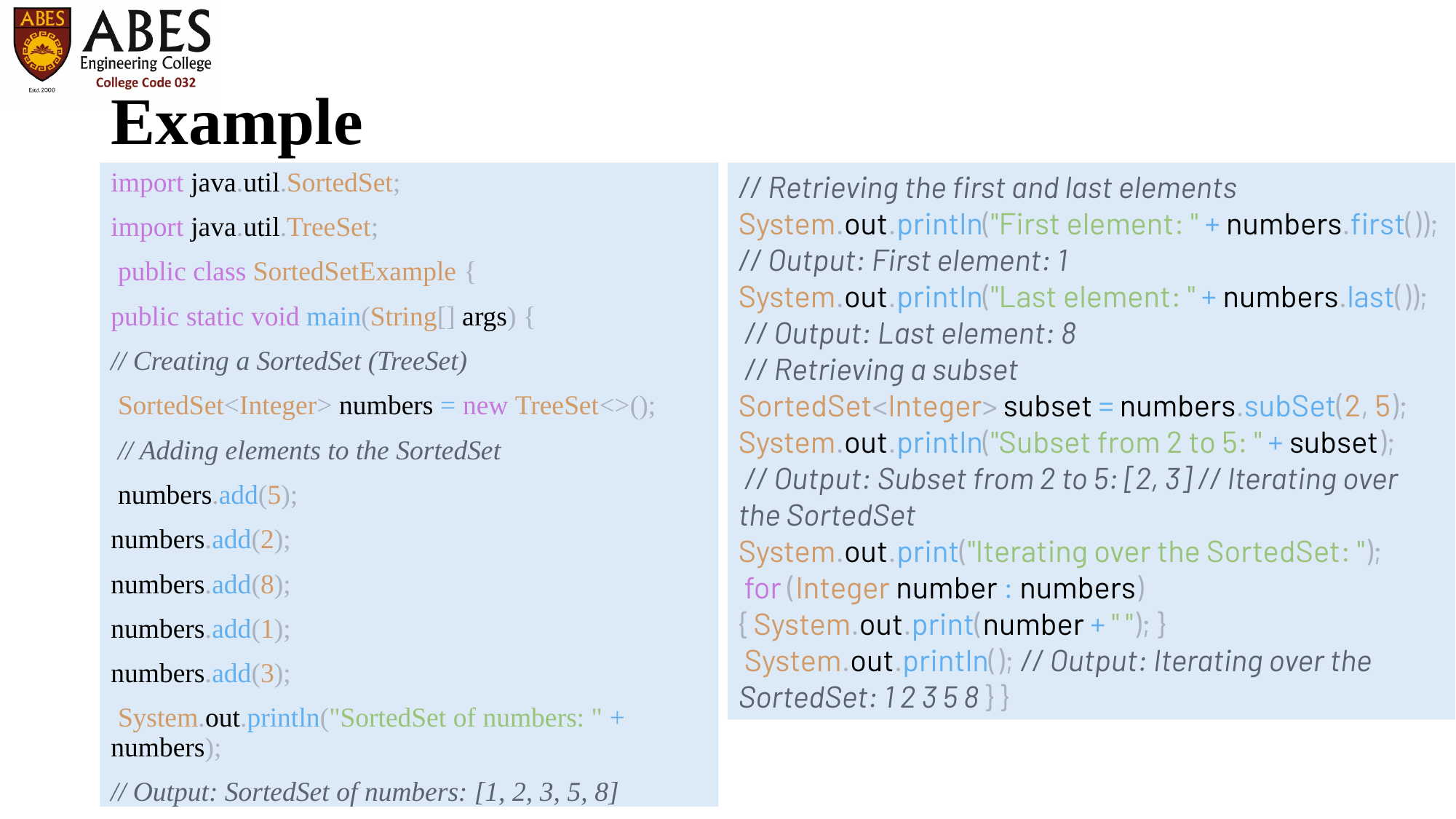

# Example
import java.util.SortedSet;
import java.util.TreeSet;
 public class SortedSetExample {
public static void main(String[] args) {
// Creating a SortedSet (TreeSet)
 SortedSet<Integer> numbers = new TreeSet<>();
 // Adding elements to the SortedSet
 numbers.add(5);
numbers.add(2);
numbers.add(8);
numbers.add(1);
numbers.add(3);
 System.out.println("SortedSet of numbers: " + numbers);
// Output: SortedSet of numbers: [1, 2, 3, 5, 8]
// Retrieving the first and last elements System.out.println("First element: " + numbers.first());
// Output: First element: 1
System.out.println("Last element: " + numbers.last());
 // Output: Last element: 8
 // Retrieving a subset
SortedSet<Integer> subset = numbers.subSet(2, 5); System.out.println("Subset from 2 to 5: " + subset);
 // Output: Subset from 2 to 5: [2, 3] // Iterating over the SortedSet
System.out.print("Iterating over the SortedSet: ");
 for (Integer number : numbers)
{ System.out.print(number + " "); }
 System.out.println(); // Output: Iterating over the SortedSet: 1 2 3 5 8 } }